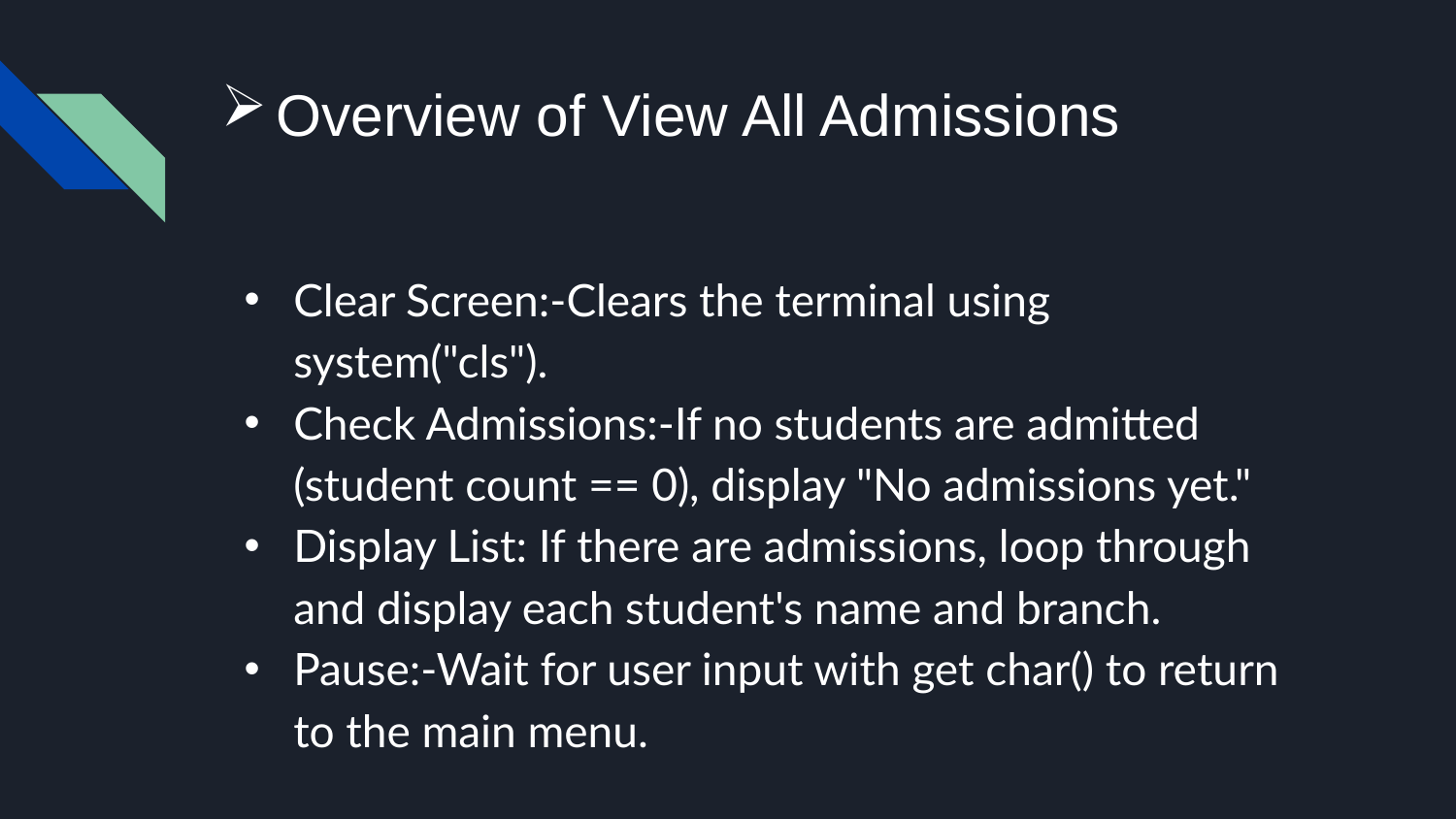

# Overview of View All Admissions
Clear Screen:-Clears the terminal using system("cls").
Check Admissions:-If no students are admitted (student count == 0), display "No admissions yet."
Display List: If there are admissions, loop through and display each student's name and branch.
Pause:-Wait for user input with get char() to return to the main menu.